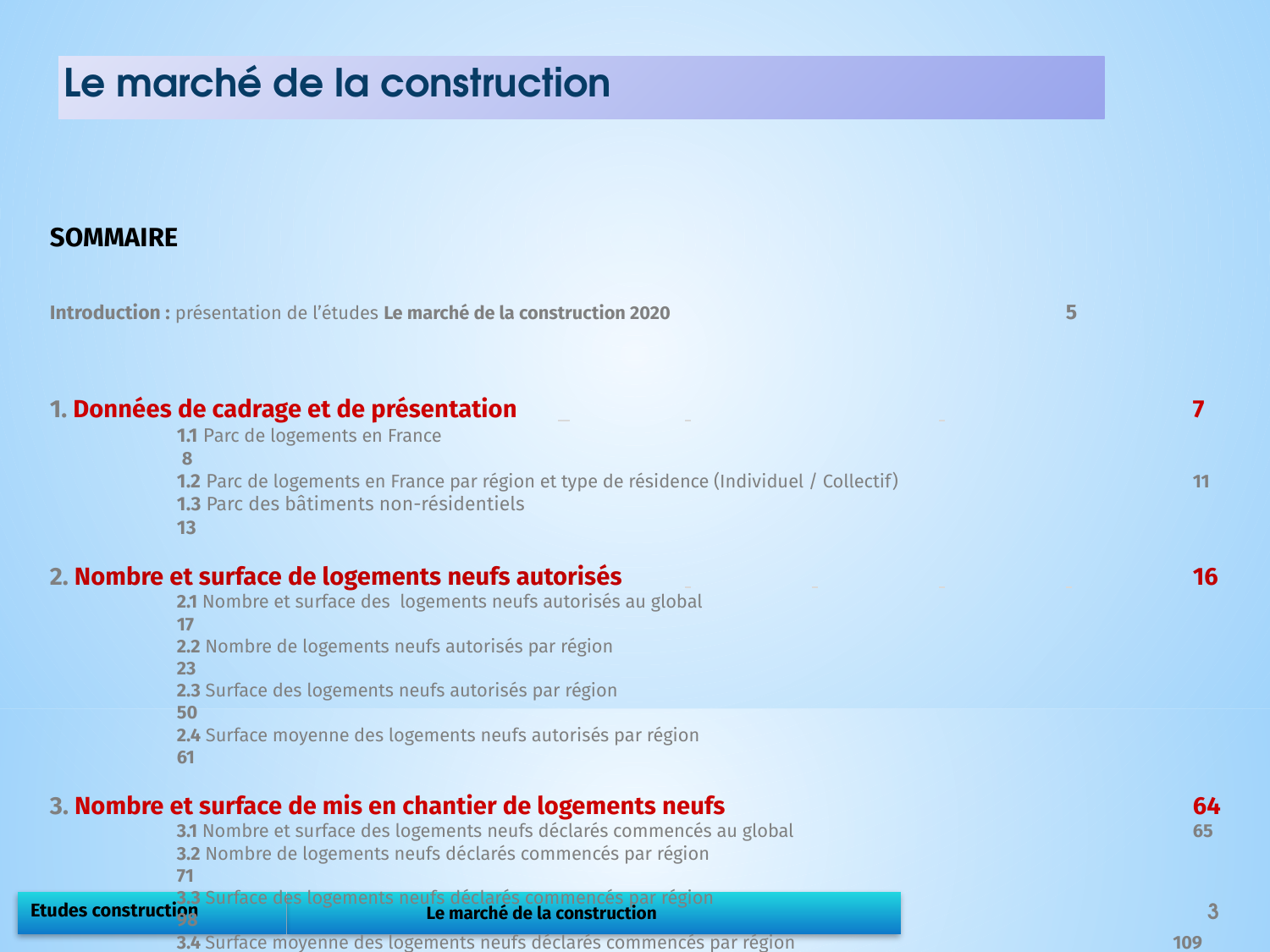

Le marché de la construction

SOMMAIRE

Introduction : présentation de l’études Le marché de la construction 2020				5

1. Données de cadrage et de présentation	  	 		 		7
	1.1 Parc de logements en France							 8
	1.2 Parc de logements en France par région et type de résidence (Individuel / Collectif) 			11
	1.3 Parc des bâtiments non-résidentiels							13

2. Nombre et surface de logements neufs autorisés	 	 	 	 	16
	2.1 Nombre et surface des  logements neufs autorisés au global					17
	2.2 Nombre de logements neufs autorisés par région 						23
	2.3 Surface des logements neufs autorisés par région						50
	2.4 Surface moyenne des logements neufs autorisés par région					61

3. Nombre et surface de mis en chantier de logements neufs				64
  	3.1 Nombre et surface des logements neufs déclarés commencés au global				65
	3.2 Nombre de logements neufs déclarés commencés par région 					71
	3.3 Surface des logements neufs déclarés commencés par région					98
	3.4 Surface moyenne des logements neufs déclarés commencés par région			                      109

3